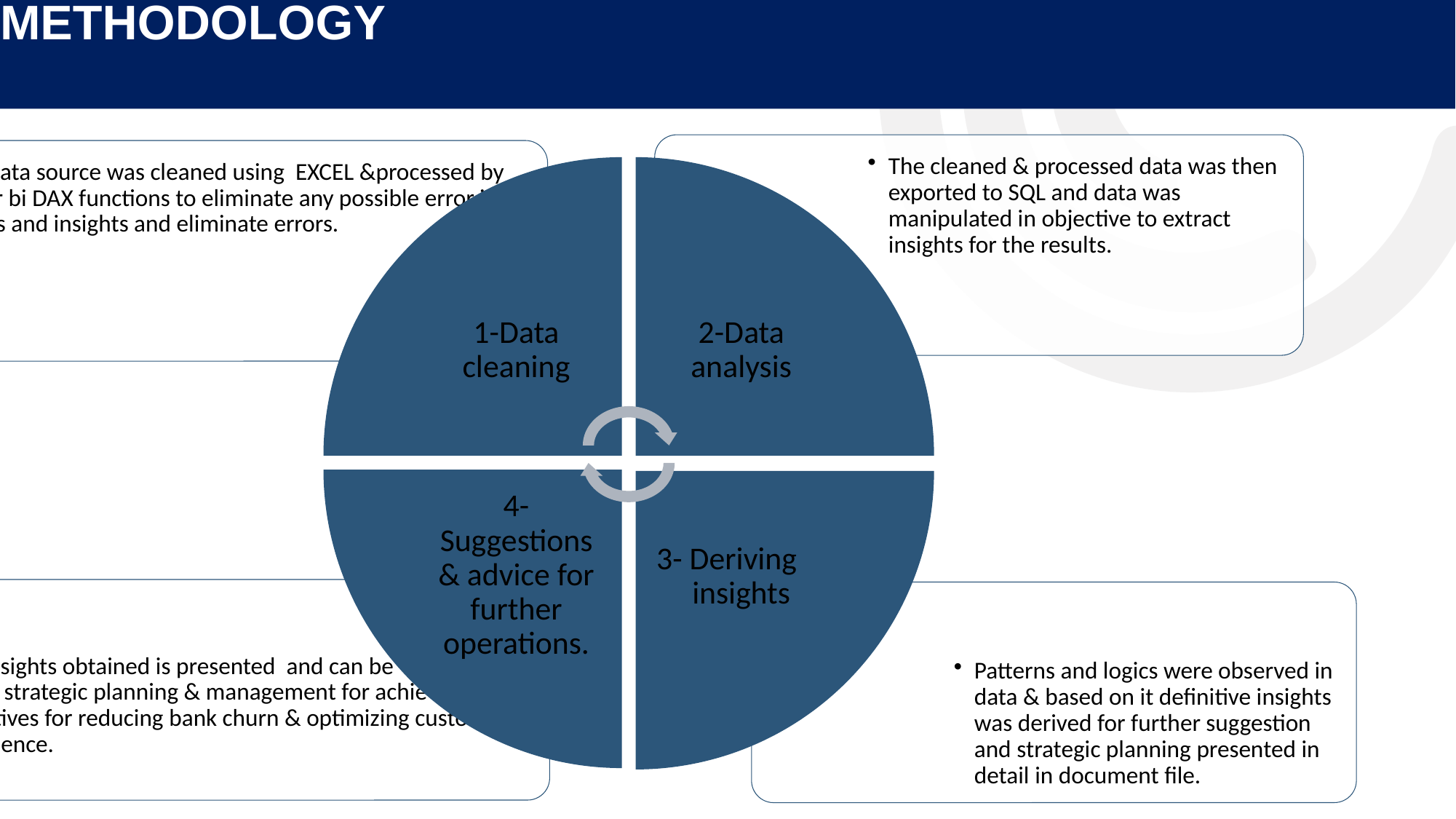

# METHODOLOGY
Patterns and logics were observed in data & based on it definitive insights was derived for further suggestion and strategic planning presented in detail in document file.
The insights obtained is presented  and can be  used to make  strategic planning & management for achieving the objectives for reducing bank churn & optimizing customer experience.
The cleaned & processed data was then exported to SQL and data was manipulated in objective to extract insights for the results.
Raw data source was cleaned using  EXCEL &processed by power bi DAX functions to eliminate any possible error in  results and insights and eliminate errors.
1-Data cleaning
2-Data analysis
3- Deriving     insights
4-Suggestions & advice for further operations.

5